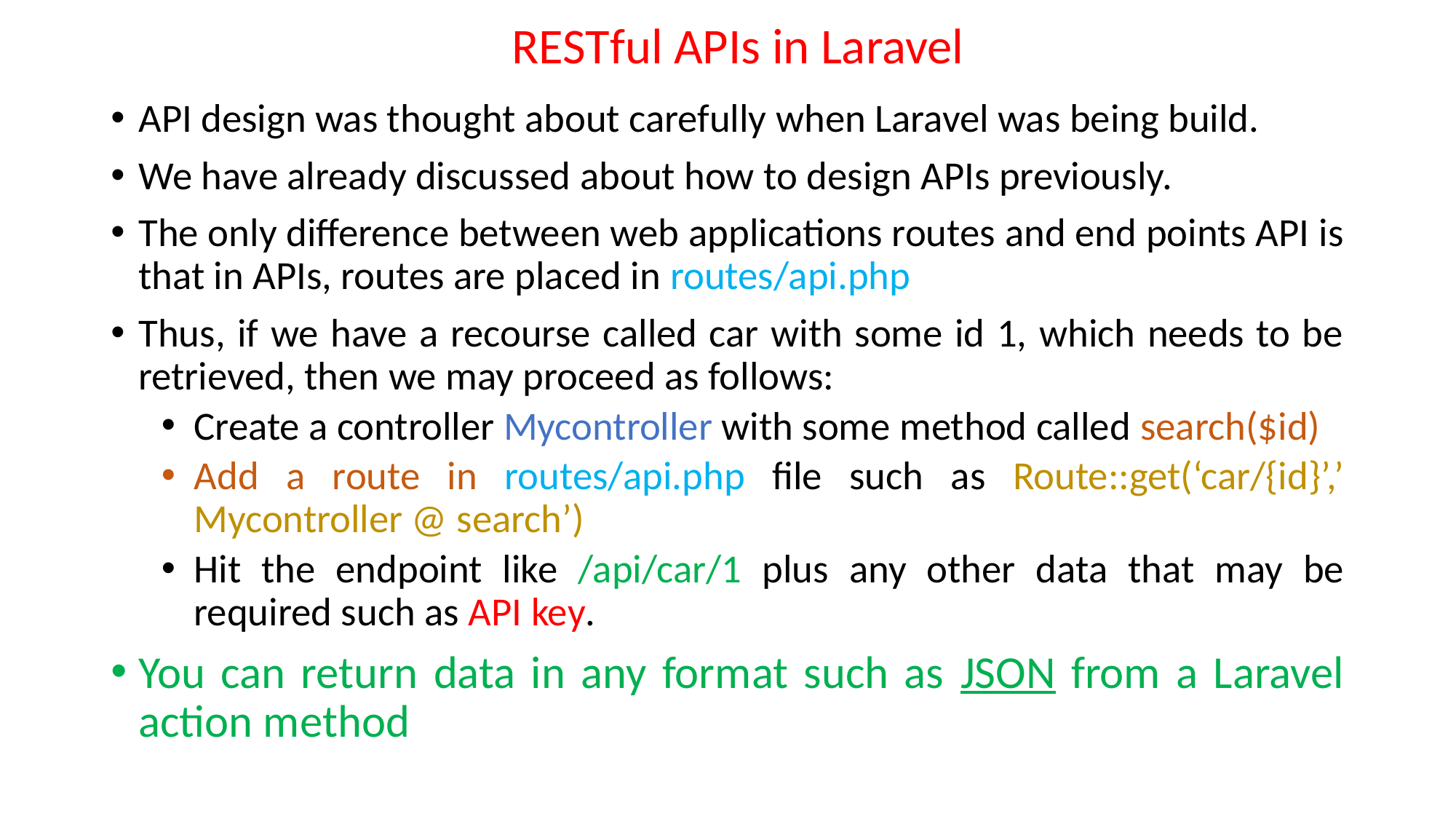

# RESTful APIs in Laravel
API design was thought about carefully when Laravel was being build.
We have already discussed about how to design APIs previously.
The only difference between web applications routes and end points API is that in APIs, routes are placed in routes/api.php
Thus, if we have a recourse called car with some id 1, which needs to be retrieved, then we may proceed as follows:
Create a controller Mycontroller with some method called search($id)
Add a route in routes/api.php file such as Route::get(‘car/{id}’,’ Mycontroller @ search’)
Hit the endpoint like /api/car/1 plus any other data that may be required such as API key.
You can return data in any format such as JSON from a Laravel action method